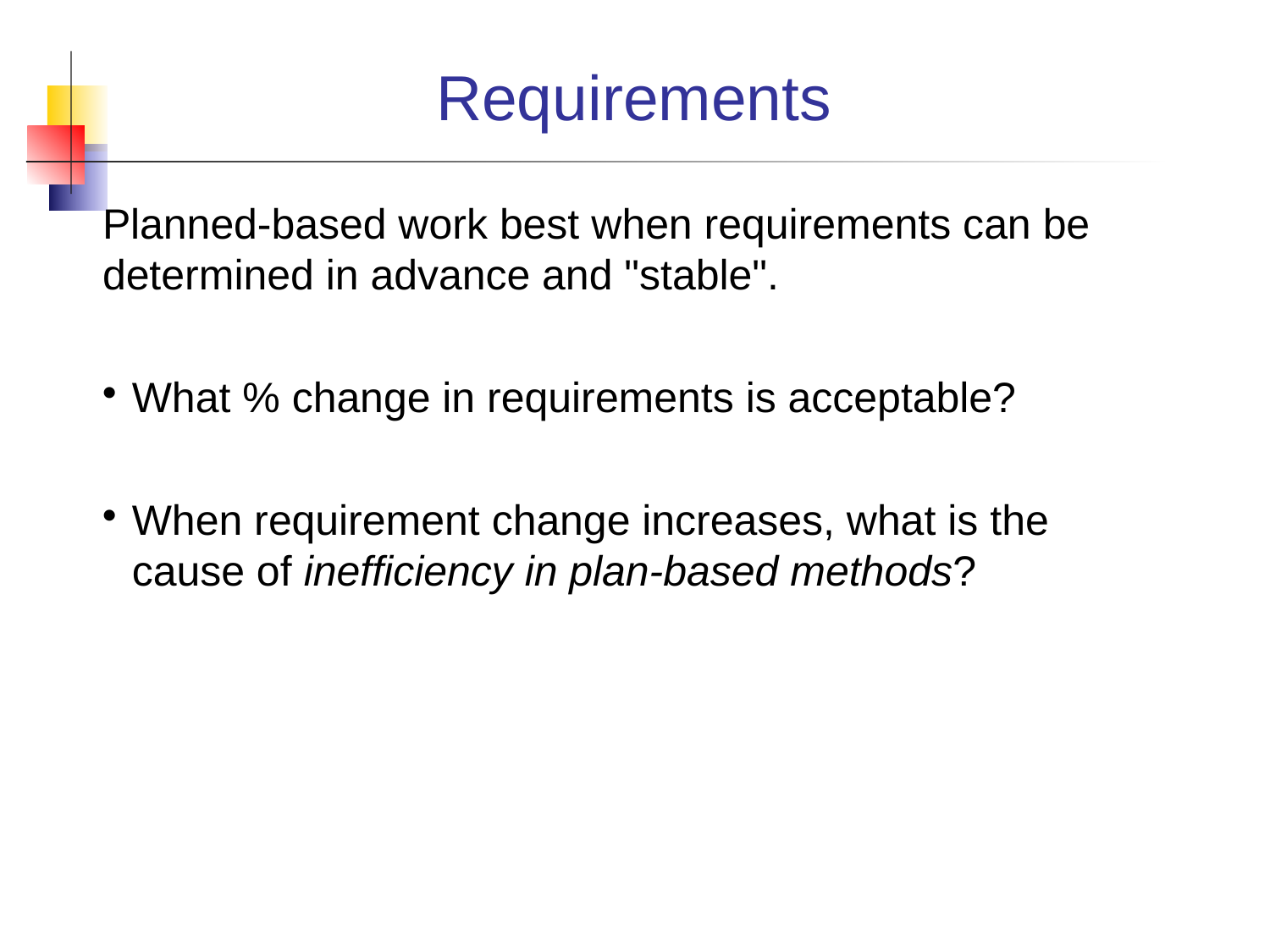

Requirements
Planned-based work best when requirements can be determined in advance and "stable".

What % change in requirements is acceptable?

When requirement change increases, what is the cause of inefficiency in plan-based methods?